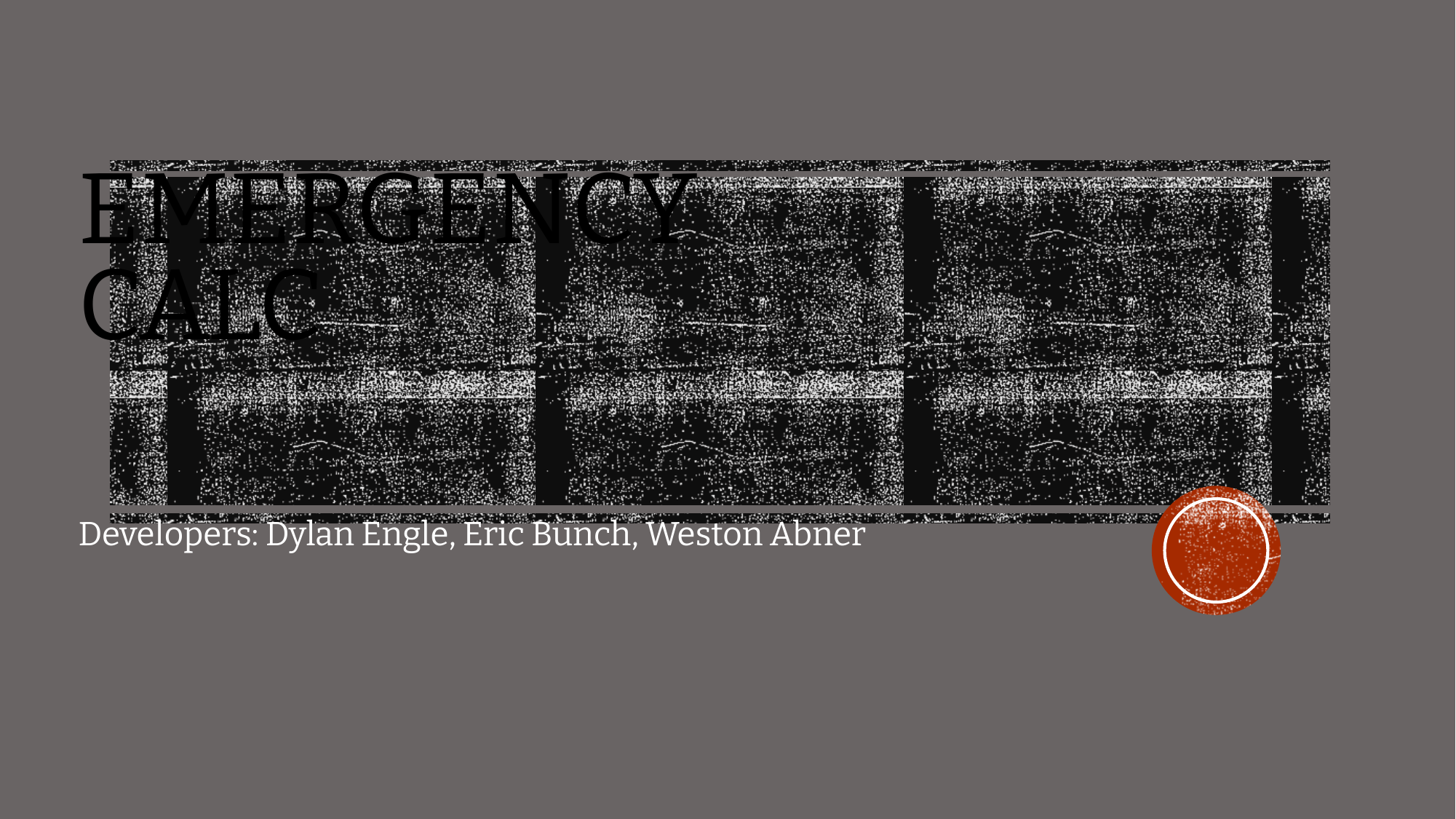

# Emergency calc
Developers: Dylan Engle, Eric Bunch, Weston Abner